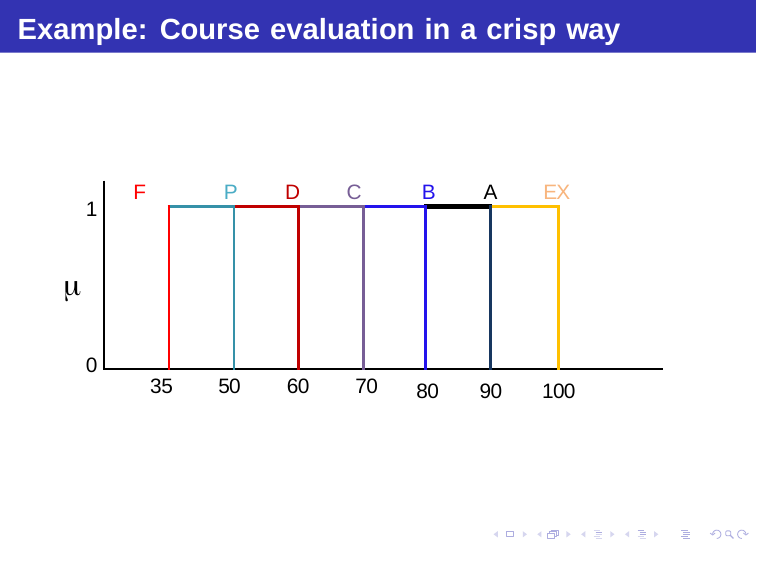

Example: Course evaluation in a crisp way
| F P D C B A EX |  |  |  |  |  |  |  |
| --- | --- | --- | --- | --- | --- | --- | --- |
|  |  |  |  |  |  |  |  |
1
μ
0
35
50
60
70
80	90	100
Debasis Samanta (IIT Kharagpur)
Soft Computing Applications
07.01.2015
15 / 69